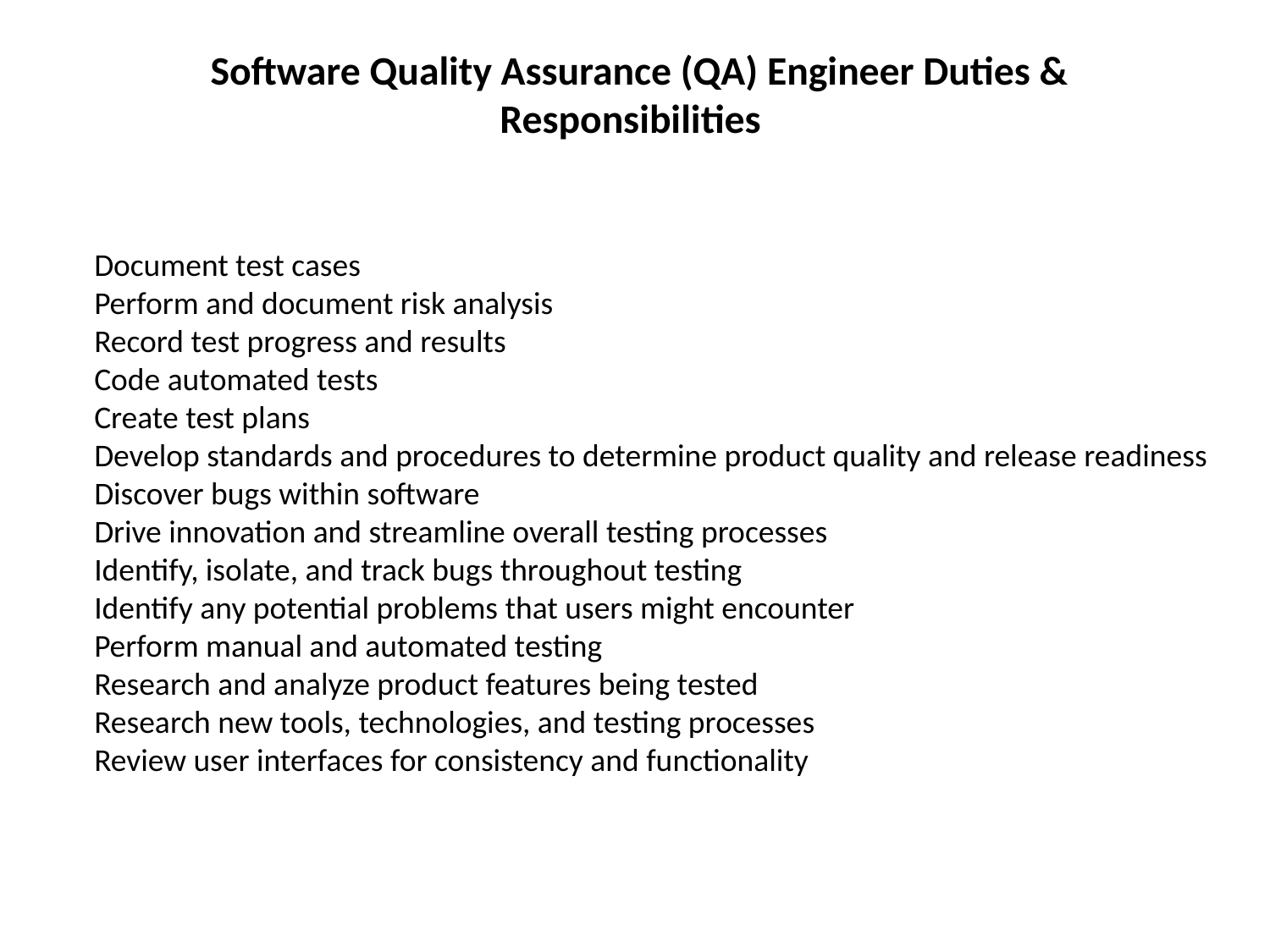

# Software Quality Assurance (QA) Engineer Duties & Responsibilities

    Document test cases
    Perform and document risk analysis
    Record test progress and results
    Code automated tests
    Create test plans
    Develop standards and procedures to determine product quality and release readiness
    Discover bugs within software
    Drive innovation and streamline overall testing processes
    Identify, isolate, and track bugs throughout testing
    Identify any potential problems that users might encounter
    Perform manual and automated testing
    Research and analyze product features being tested
    Research new tools, technologies, and testing processes
    Review user interfaces for consistency and functionality